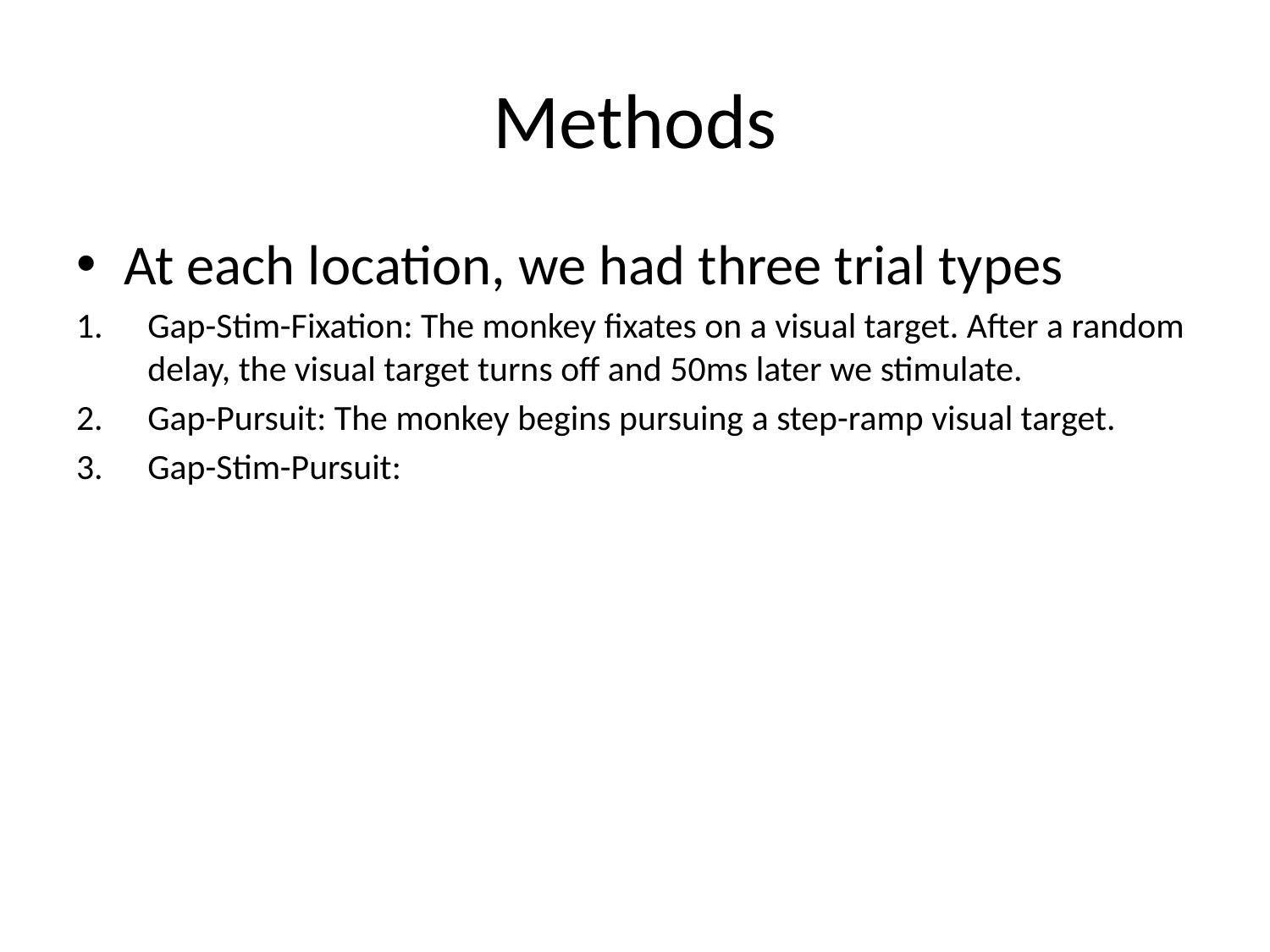

# Methods
At each location, we had three trial types
Gap-Stim-Fixation: The monkey fixates on a visual target. After a random delay, the visual target turns off and 50ms later we stimulate.
Gap-Pursuit: The monkey begins pursuing a step-ramp visual target.
Gap-Stim-Pursuit: